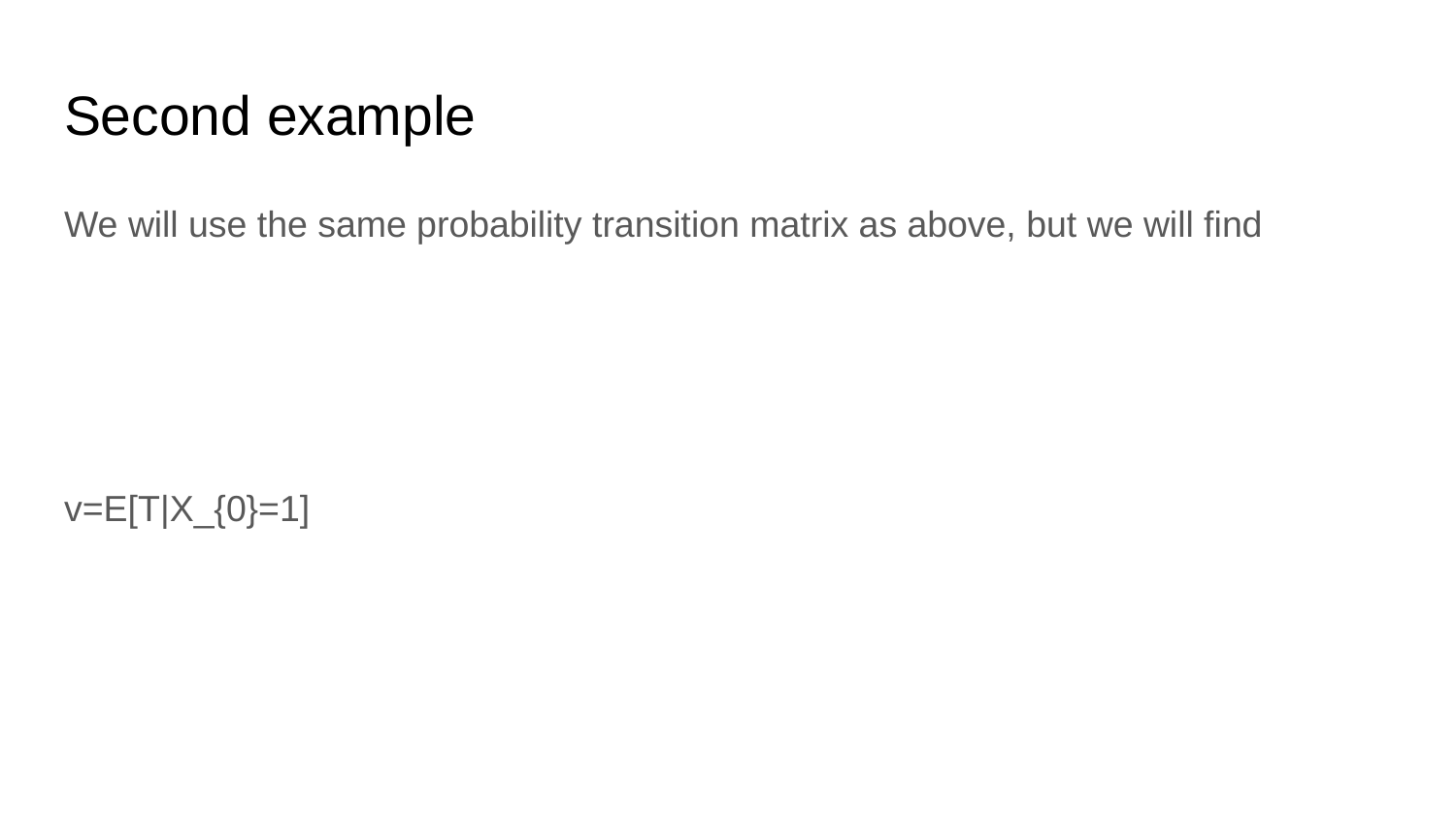

# Second example
We will use the same probability transition matrix as above, but we will find

v=E[T|X_{0}=1]